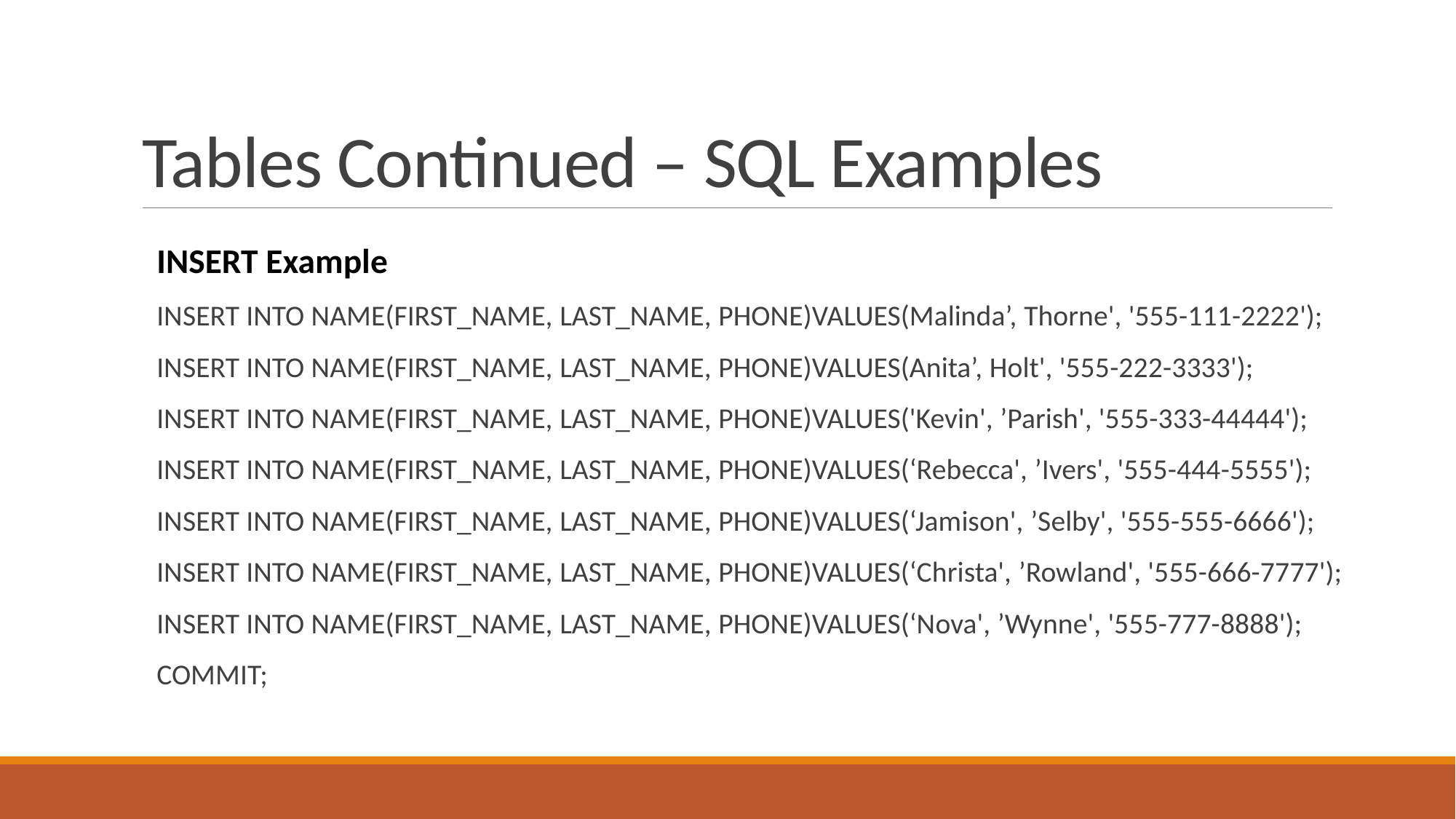

# Tables Continued – SQL Examples
INSERT Example
INSERT INTO NAME(FIRST_NAME, LAST_NAME, PHONE)VALUES(Malinda’, Thorne', '555-111-2222');
INSERT INTO NAME(FIRST_NAME, LAST_NAME, PHONE)VALUES(Anita’, Holt', '555-222-3333');
INSERT INTO NAME(FIRST_NAME, LAST_NAME, PHONE)VALUES('Kevin', ’Parish', '555-333-44444');
INSERT INTO NAME(FIRST_NAME, LAST_NAME, PHONE)VALUES(‘Rebecca', ’Ivers', '555-444-5555');
INSERT INTO NAME(FIRST_NAME, LAST_NAME, PHONE)VALUES(‘Jamison', ’Selby', '555-555-6666');
INSERT INTO NAME(FIRST_NAME, LAST_NAME, PHONE)VALUES(‘Christa', ’Rowland', '555-666-7777');
INSERT INTO NAME(FIRST_NAME, LAST_NAME, PHONE)VALUES(‘Nova', ’Wynne', '555-777-8888');
COMMIT;